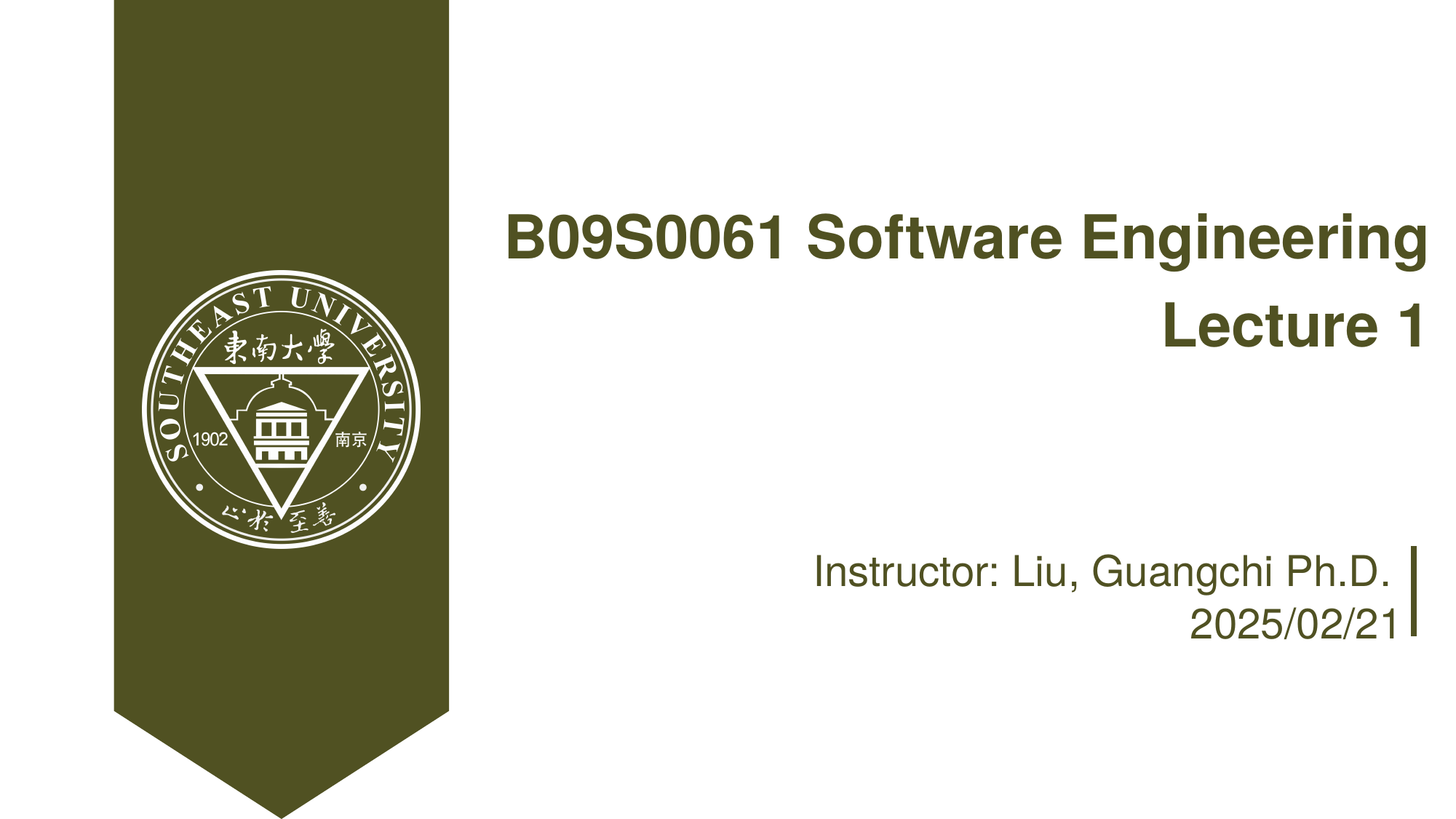

B09S0061 Software Engineering
Lecture 1
Instructor: Liu, Guangchi Ph.D.
2025/02/21